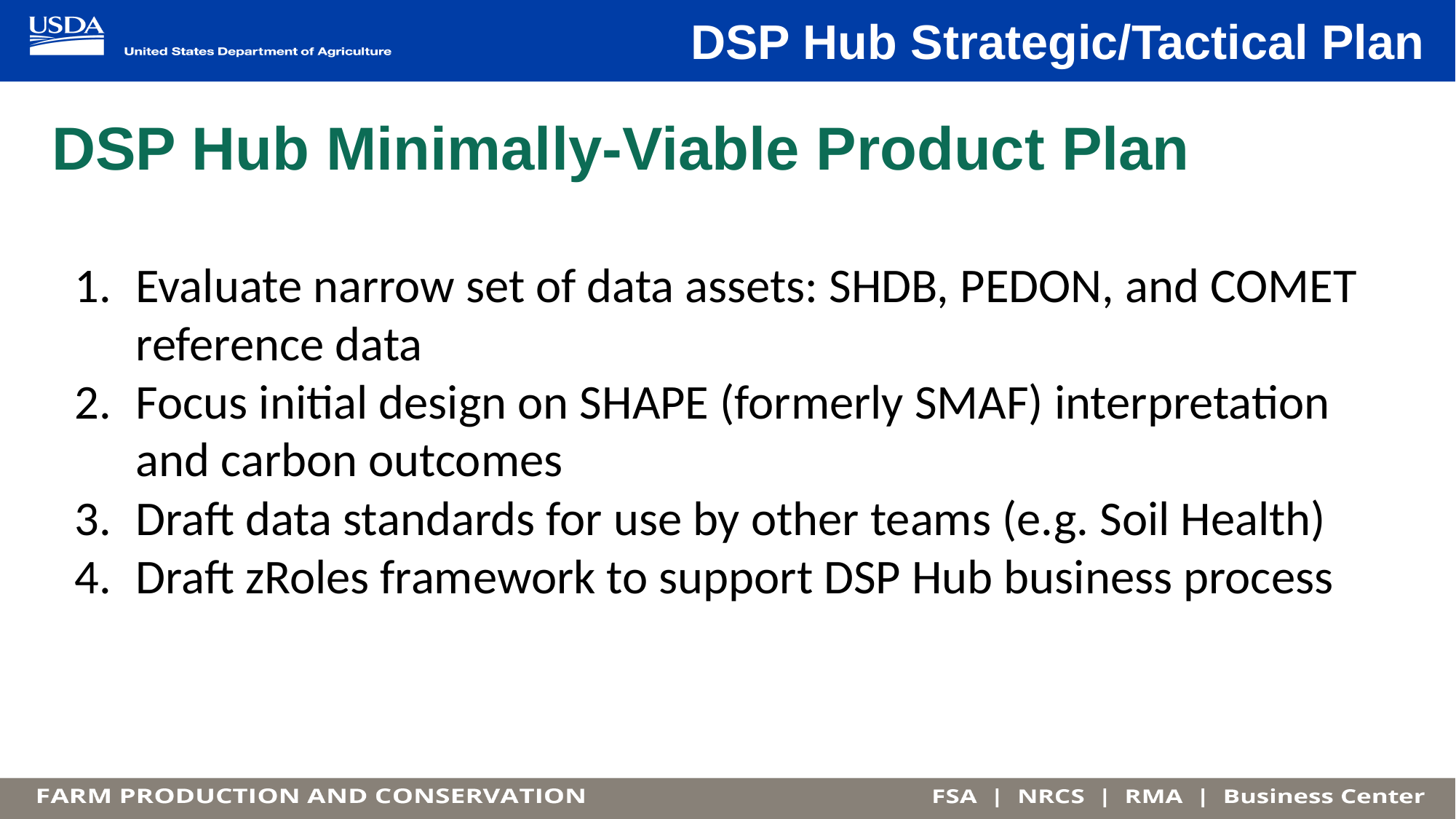

DSP Hub Strategic/Tactical Plan
# DSP Hub Minimally-Viable Product Plan

Evaluate narrow set of data assets: SHDB, PEDON, and COMET reference data
Focus initial design on SHAPE (formerly SMAF) interpretation and carbon outcomes
Draft data standards for use by other teams (e.g. Soil Health)
Draft zRoles framework to support DSP Hub business process